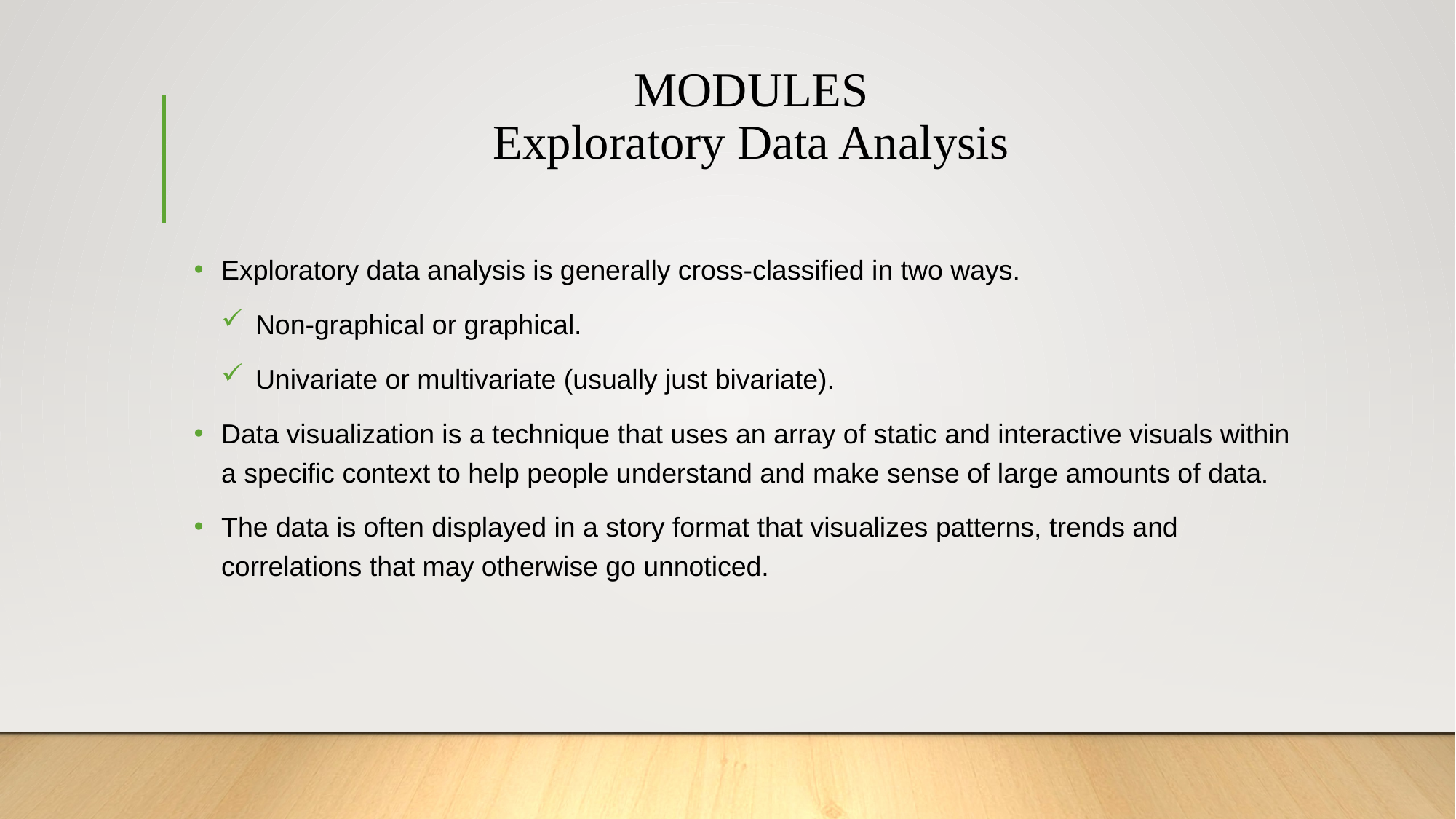

# MODULES Exploratory Data Analysis
Exploratory data analysis is generally cross-classified in two ways.
Non-graphical or graphical.
Univariate or multivariate (usually just bivariate).
Data visualization is a technique that uses an array of static and interactive visuals within a specific context to help people understand and make sense of large amounts of data.
The data is often displayed in a story format that visualizes patterns, trends and correlations that may otherwise go unnoticed.